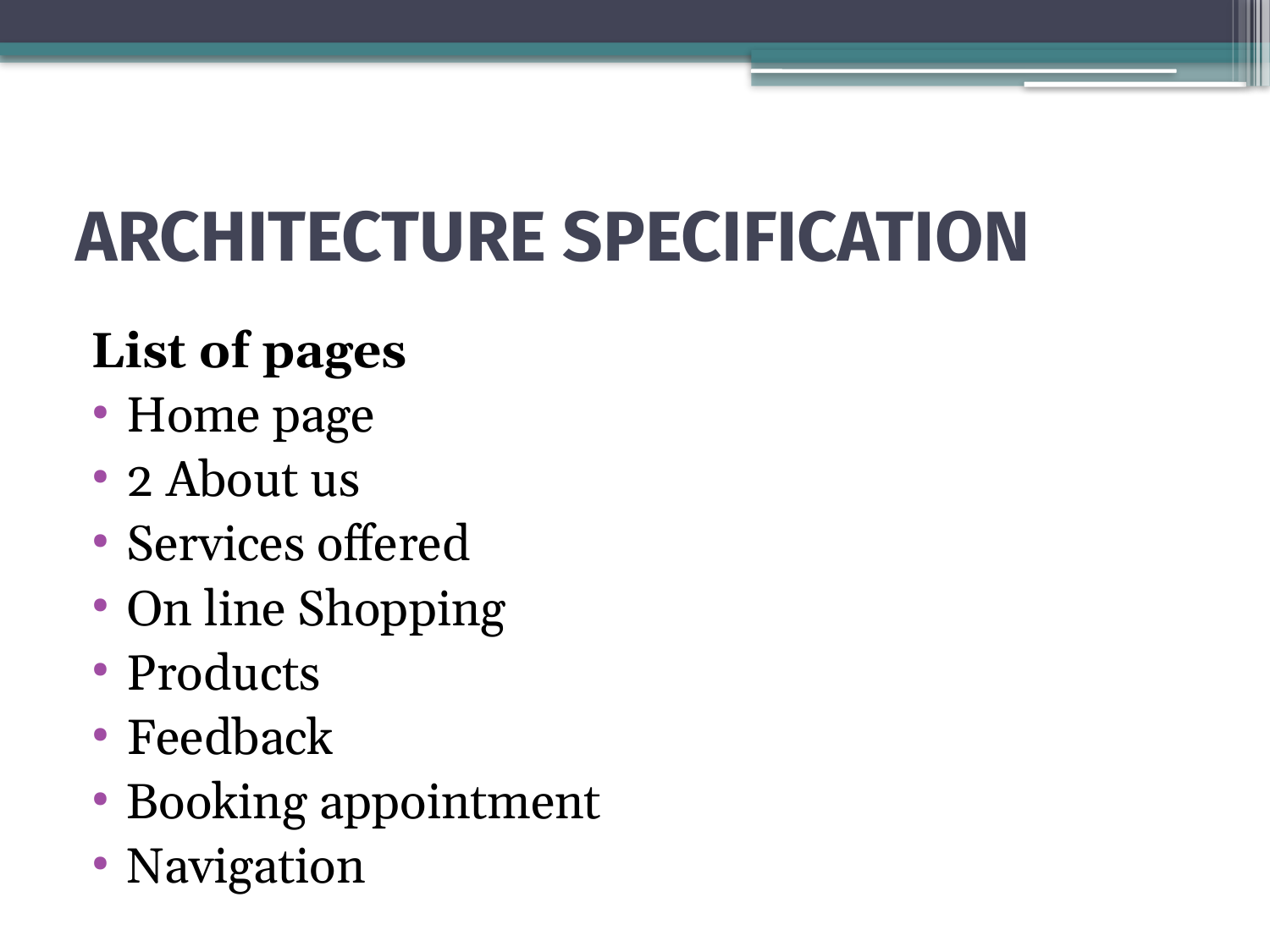

# ARCHITECTURE SPECIFICATION
List of pages
Home page
2 About us
Services offered
On line Shopping
Products
Feedback
Booking appointment
Navigation